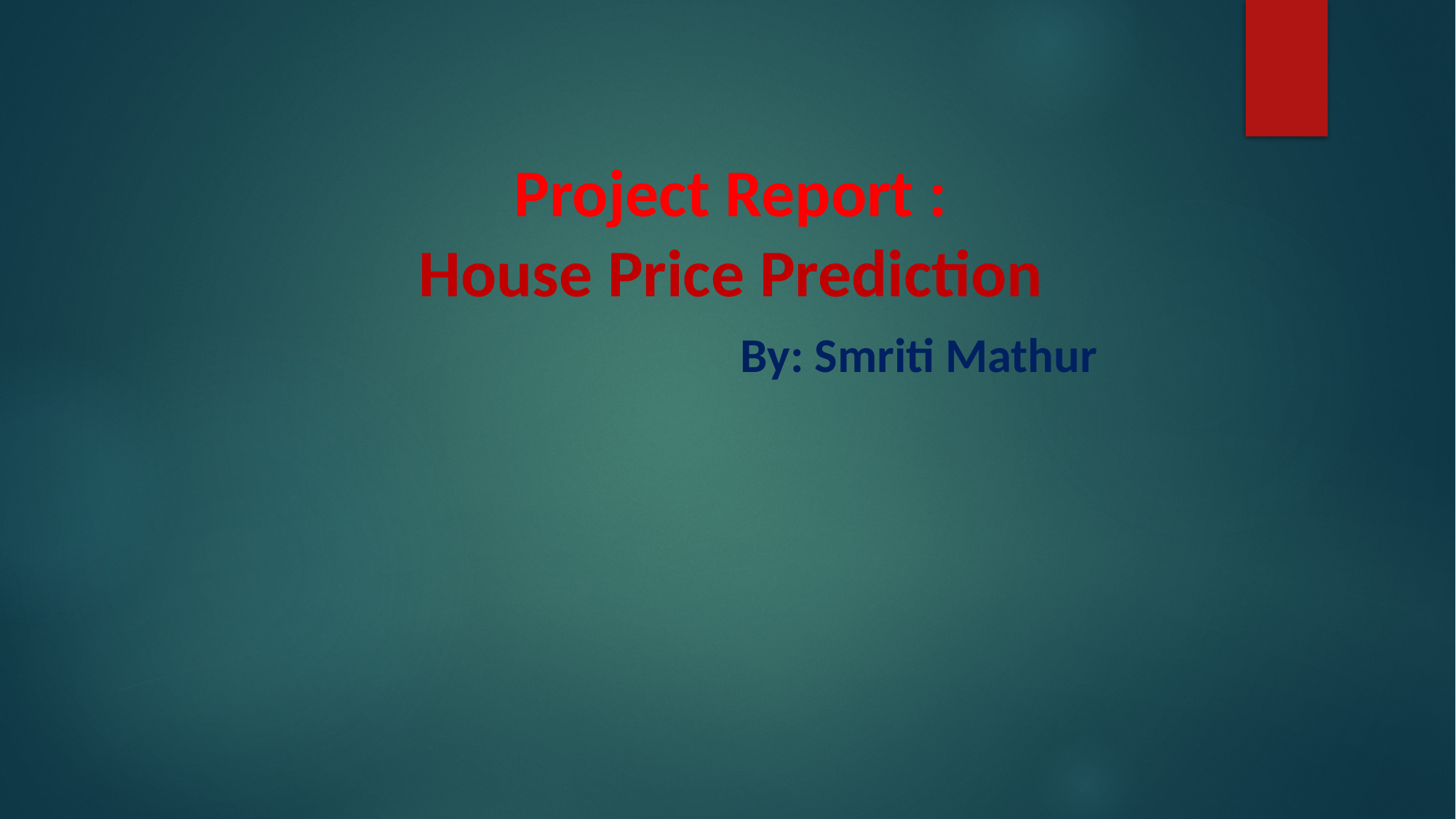

Project Report :
House Price Prediction
By: Smriti Mathur